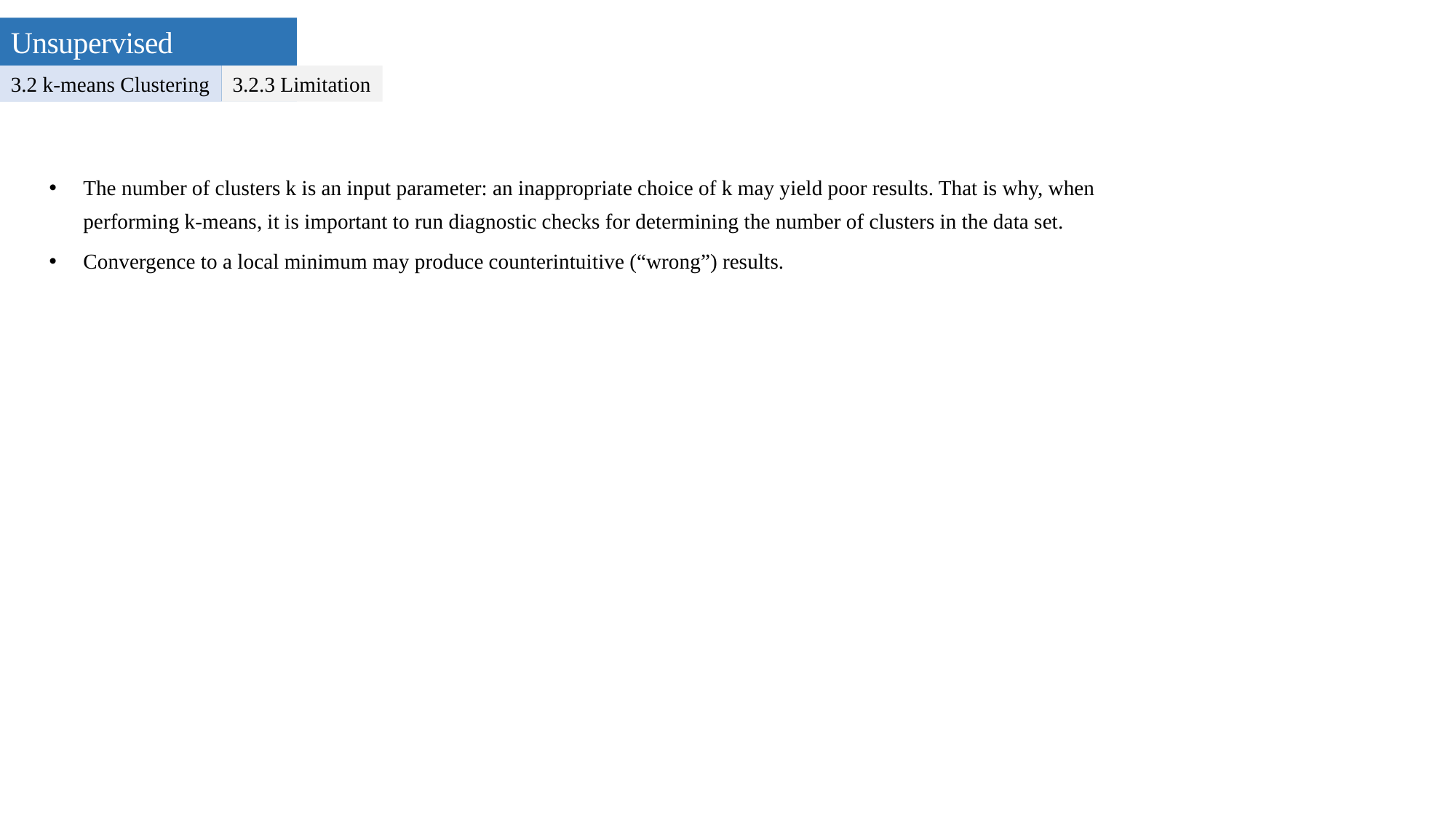

Unsupervised Learning
3.2 k-means Clustering
3.2.3 Limitation
The number of clusters k is an input parameter: an inappropriate choice of k may yield poor results. That is why, when performing k-means, it is important to run diagnostic checks for determining the number of clusters in the data set.
Convergence to a local minimum may produce counterintuitive (“wrong”) results.